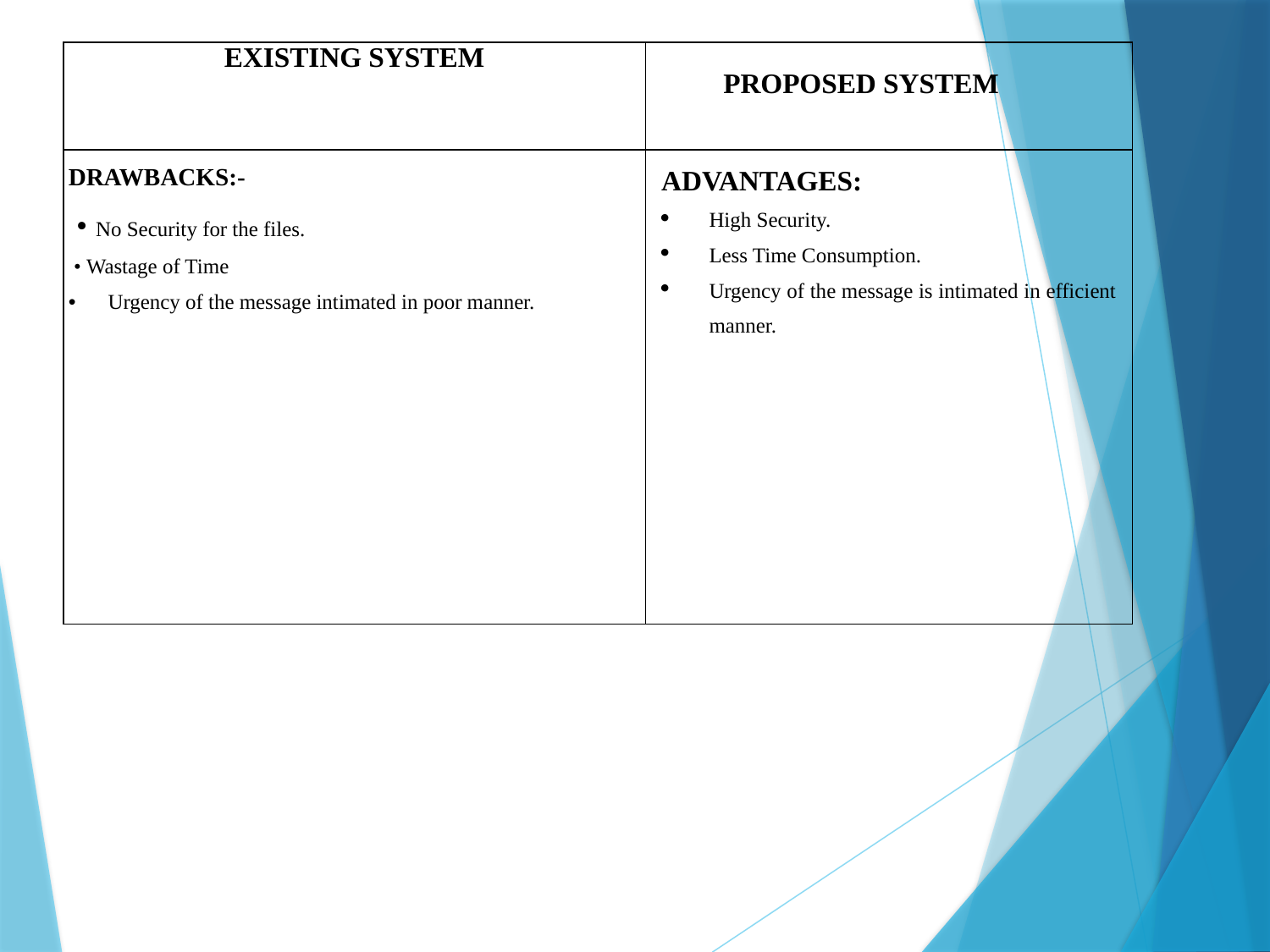

| EXISTING SYSTEM | PROPOSED SYSTEM |
| --- | --- |
| DRAWBACKS:- • No Security for the files. • Wastage of Time Urgency of the message intimated in poor manner. | ADVANTAGES: High Security. Less Time Consumption. Urgency of the message is intimated in efficient manner. |